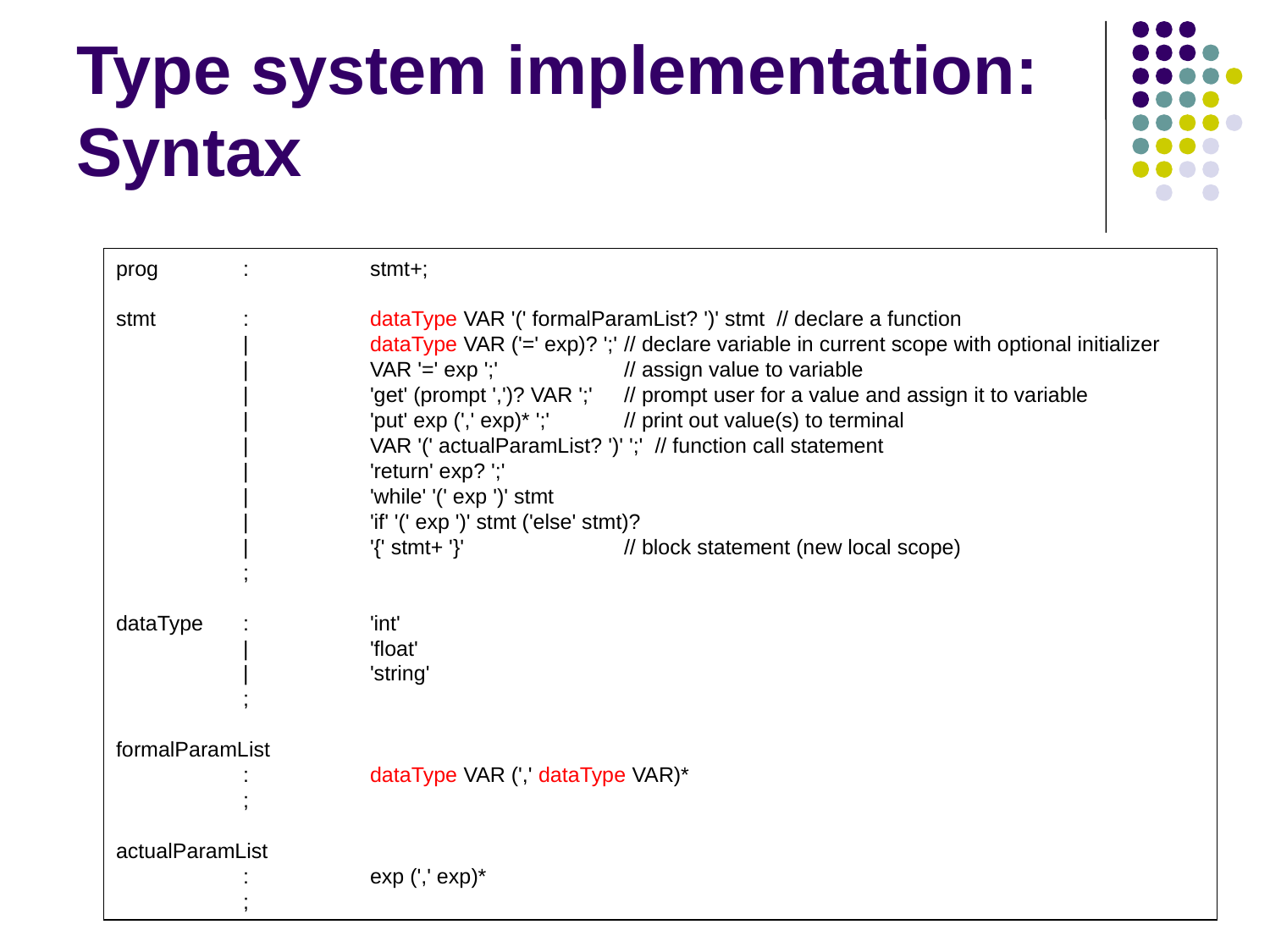

# Type system implementation: Syntax
prog	:	stmt+;

stmt	:	dataType VAR '(' formalParamList? ')' stmt  // declare a function
	|	dataType VAR ('=' exp)? ';'	// declare variable in current scope with optional initializer
	|	VAR '=' exp ';'	// assign value to variable
	|	'get' (prompt ',')? VAR ';'	// prompt user for a value and assign it to variable
	|	'put' exp (',' exp)* ';'	// print out value(s) to terminal
	|	VAR '(' actualParamList? ')' ';'  // function call statement
	|	'return' exp? ';'
	|	'while' '(' exp ')' stmt
	|	'if' '(' exp ')' stmt ('else' stmt)?
	|	'{' stmt+ '}'		// block statement (new local scope)
	;

dataType	:	'int'
	|	'float'
	|	'string'
	;

formalParamList
	:	dataType VAR (',' dataType VAR)*
	;

actualParamList
	:	exp (',' exp)*
	;